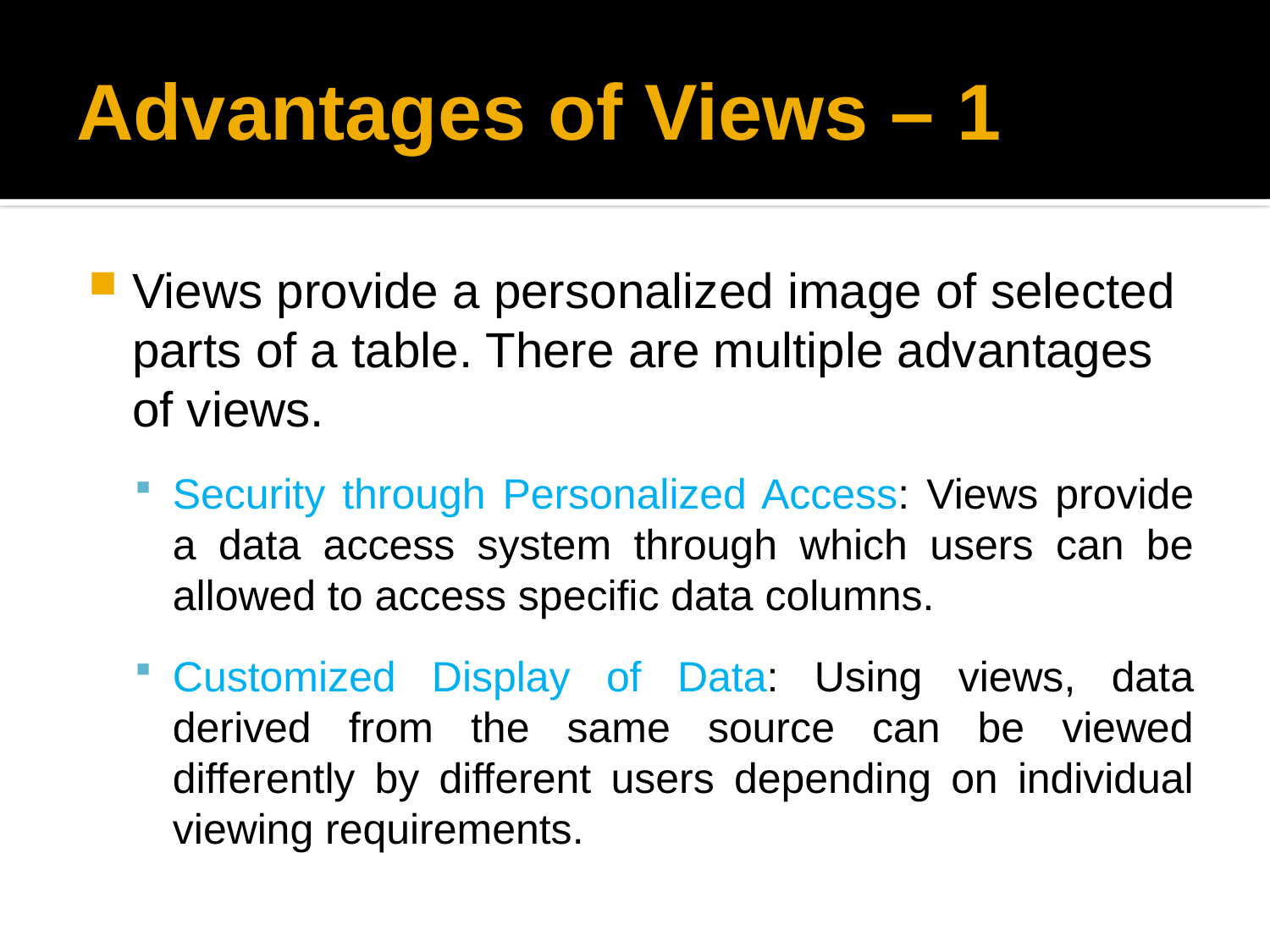

# Advantages of Views – 1
Views provide a personalized image of selected parts of a table. There are multiple advantages of views.
Security through Personalized Access: Views provide a data access system through which users can be allowed to access specific data columns.
Customized Display of Data: Using views, data derived from the same source can be viewed differently by different users depending on individual viewing requirements.